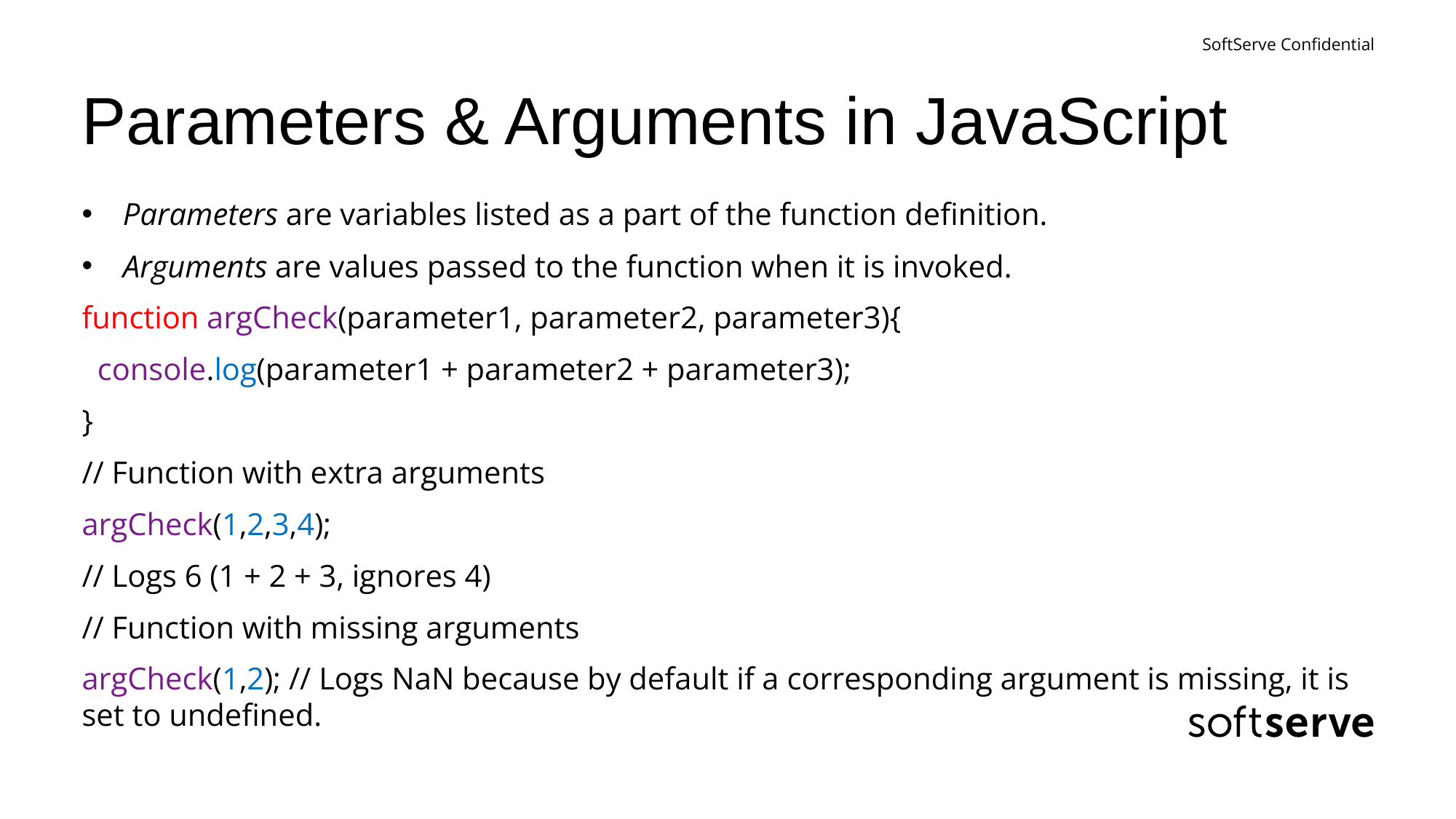

# Parameters & Arguments in JavaScript
Parameters are variables listed as a part of the function definition.
Arguments are values passed to the function when it is invoked.
function argCheck(parameter1, parameter2, parameter3){
  console.log(parameter1 + parameter2 + parameter3);
}
// Function with extra arguments
argCheck(1,2,3,4);
// Logs 6 (1 + 2 + 3, ignores 4)
// Function with missing arguments
argCheck(1,2); // Logs NaN because by default if a corresponding argument is missing, it is set to undefined.